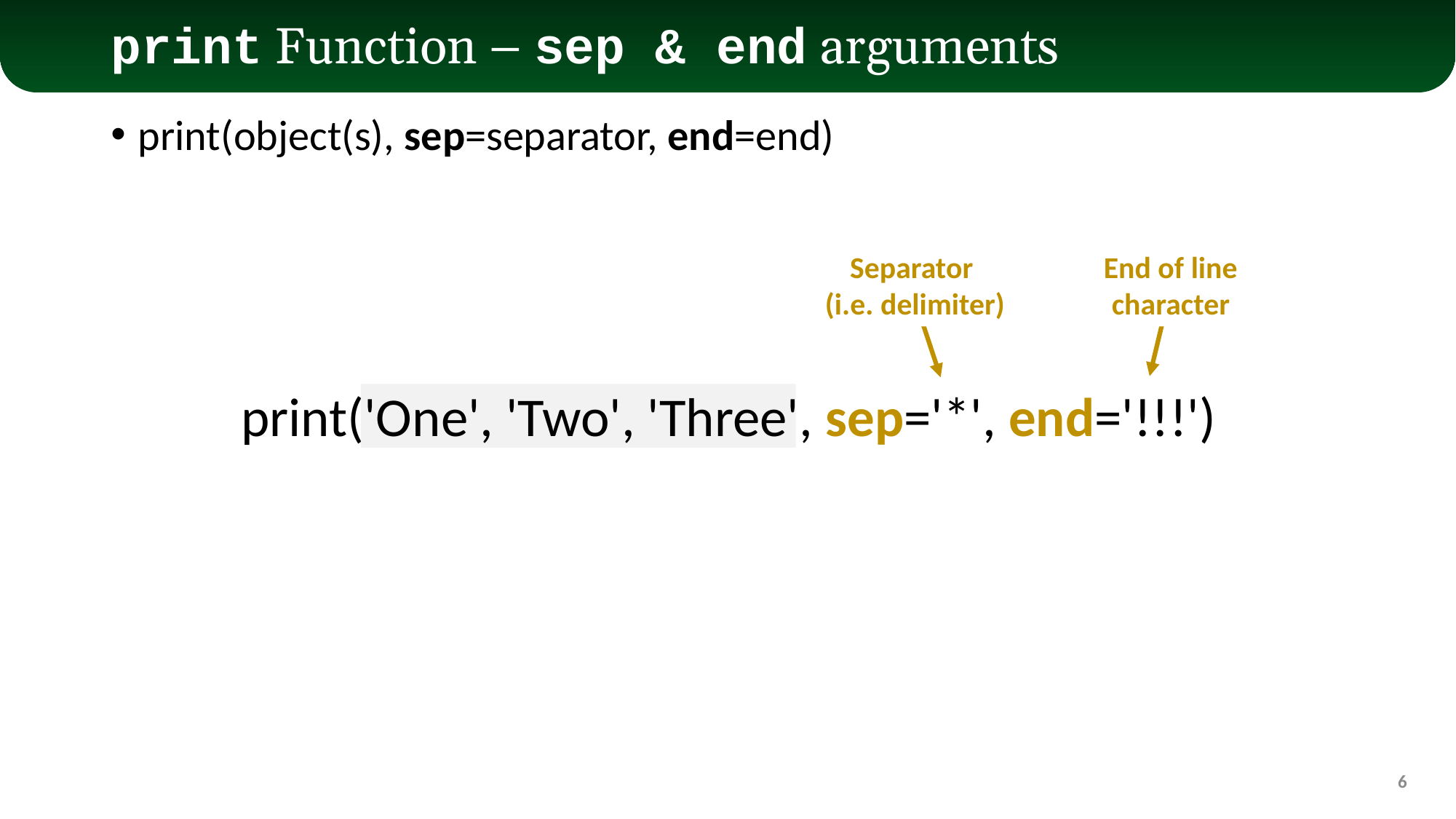

# print Function – sep & end arguments
print(object(s), sep=separator, end=end)
Separator
(i.e. delimiter)
End of line
character
print('One', 'Two', 'Three', sep='*', end='!!!')

6